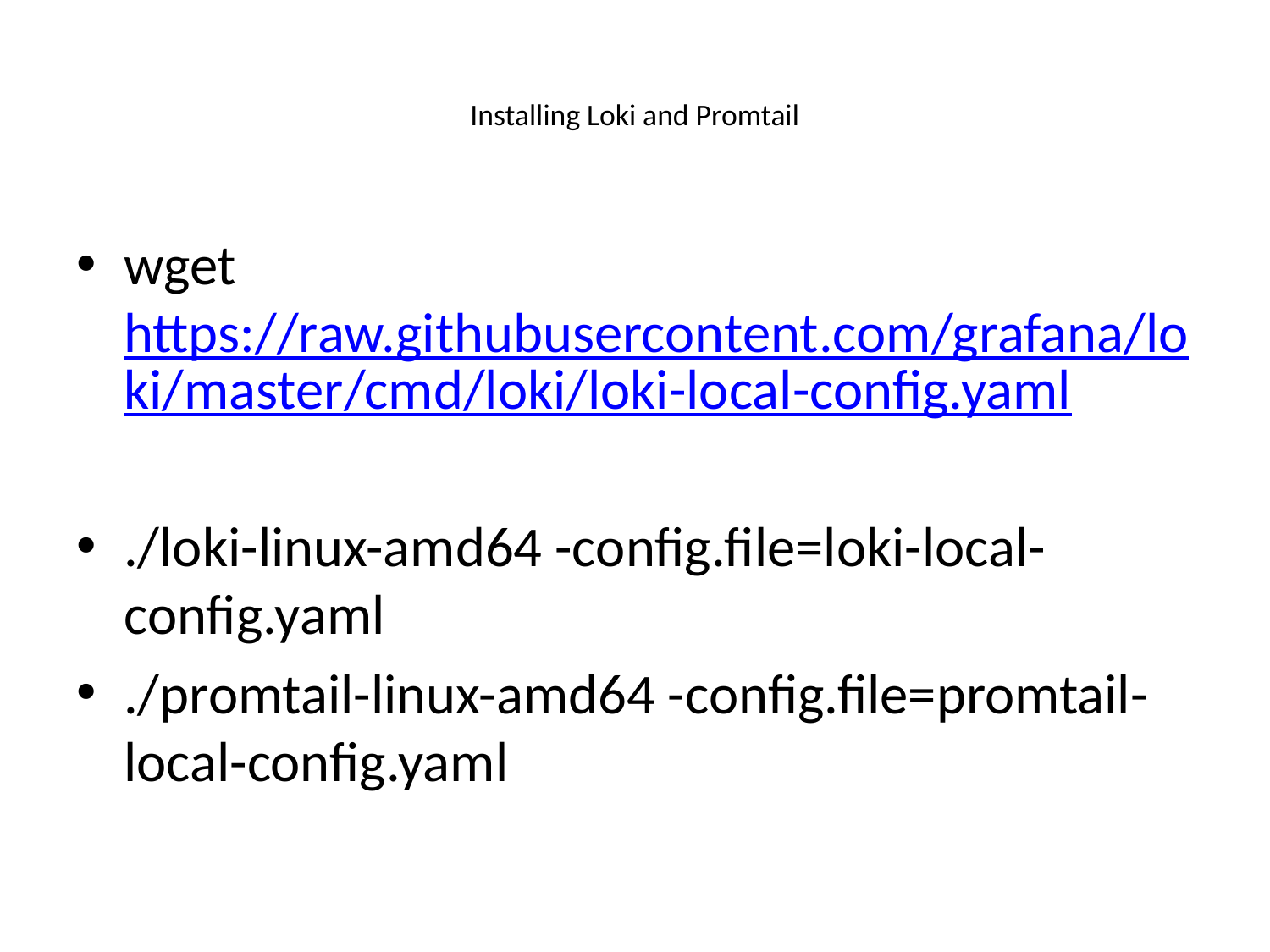

# Installing Loki and Promtail
wget https://raw.githubusercontent.com/grafana/loki/master/cmd/loki/loki-local-config.yaml

./loki-linux-amd64 -config.file=loki-local-config.yaml
./promtail-linux-amd64 -config.file=promtail-local-config.yaml